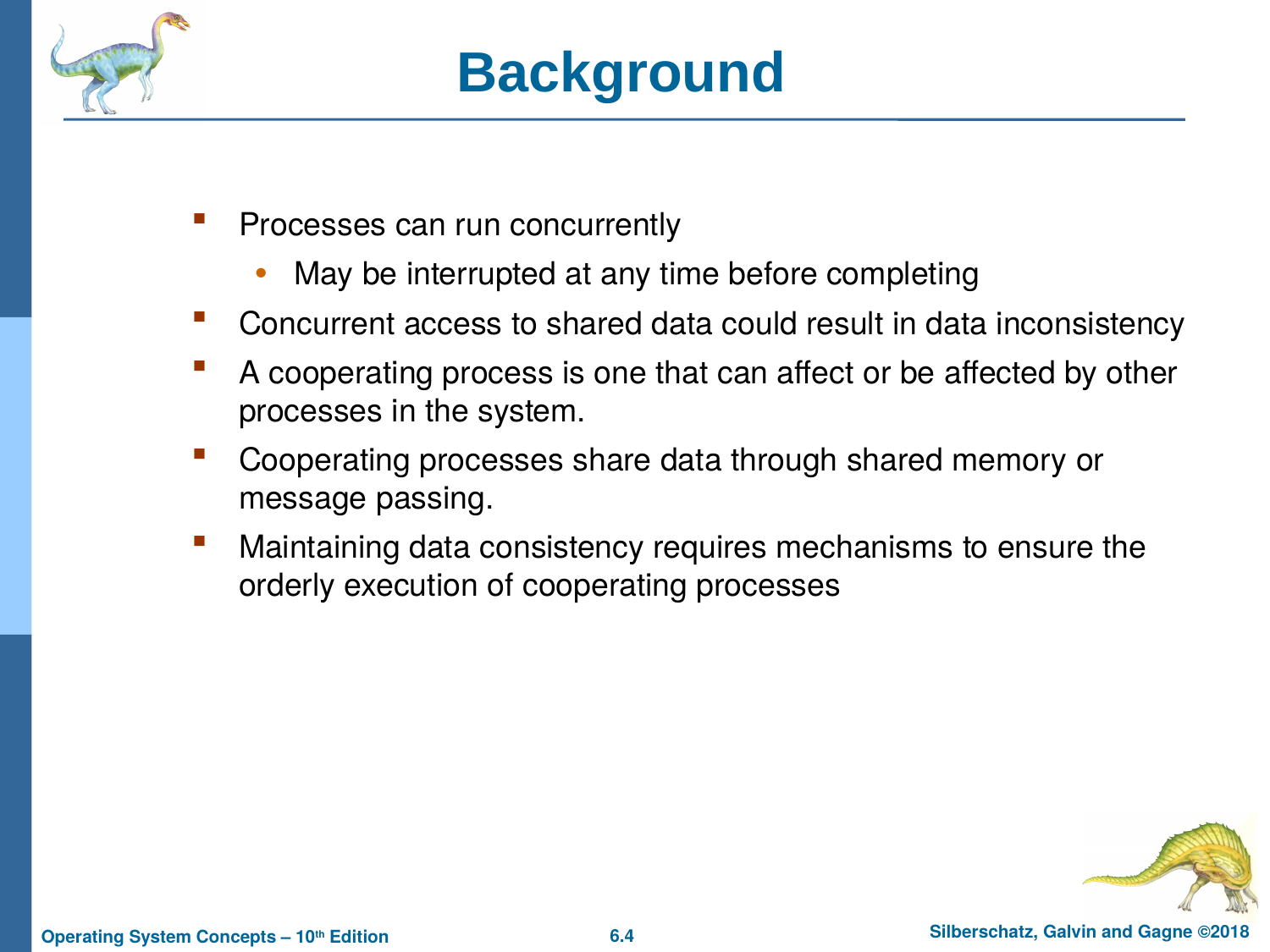

# Background
Processes can run concurrently
May be interrupted at any time before completing
Concurrent access to shared data could result in data inconsistency
A cooperating process is one that can affect or be affected by other processes in the system.
Cooperating processes share data through shared memory or message passing.
Maintaining data consistency requires mechanisms to ensure the orderly execution of cooperating processes